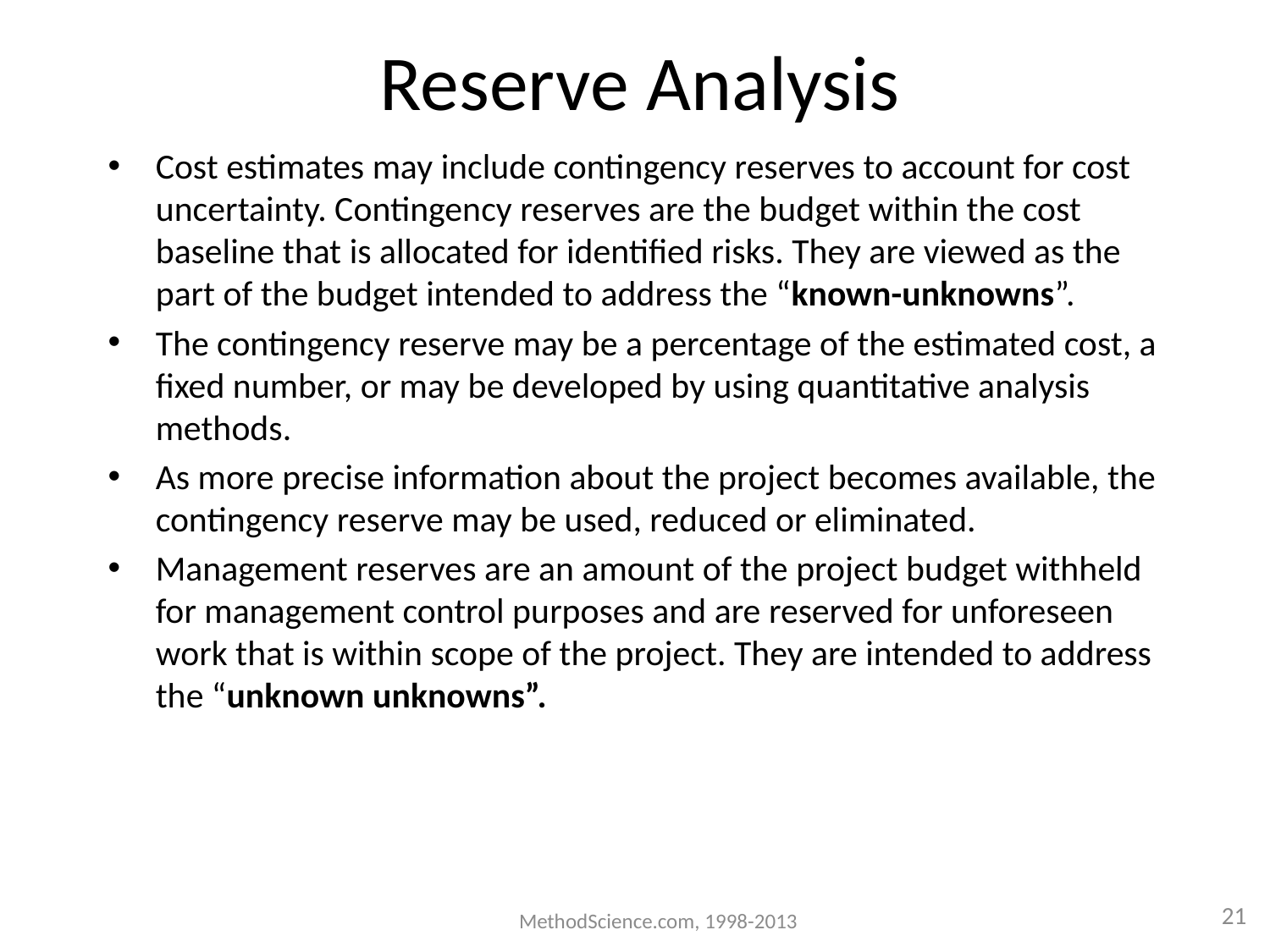

# Reserve Analysis
Cost estimates may include contingency reserves to account for cost uncertainty. Contingency reserves are the budget within the cost baseline that is allocated for identified risks. They are viewed as the part of the budget intended to address the “known-unknowns”.
The contingency reserve may be a percentage of the estimated cost, a fixed number, or may be developed by using quantitative analysis methods.
As more precise information about the project becomes available, the contingency reserve may be used, reduced or eliminated.
Management reserves are an amount of the project budget withheld for management control purposes and are reserved for unforeseen work that is within scope of the project. They are intended to address the “unknown unknowns”.
MethodScience.com, 1998-2013
21